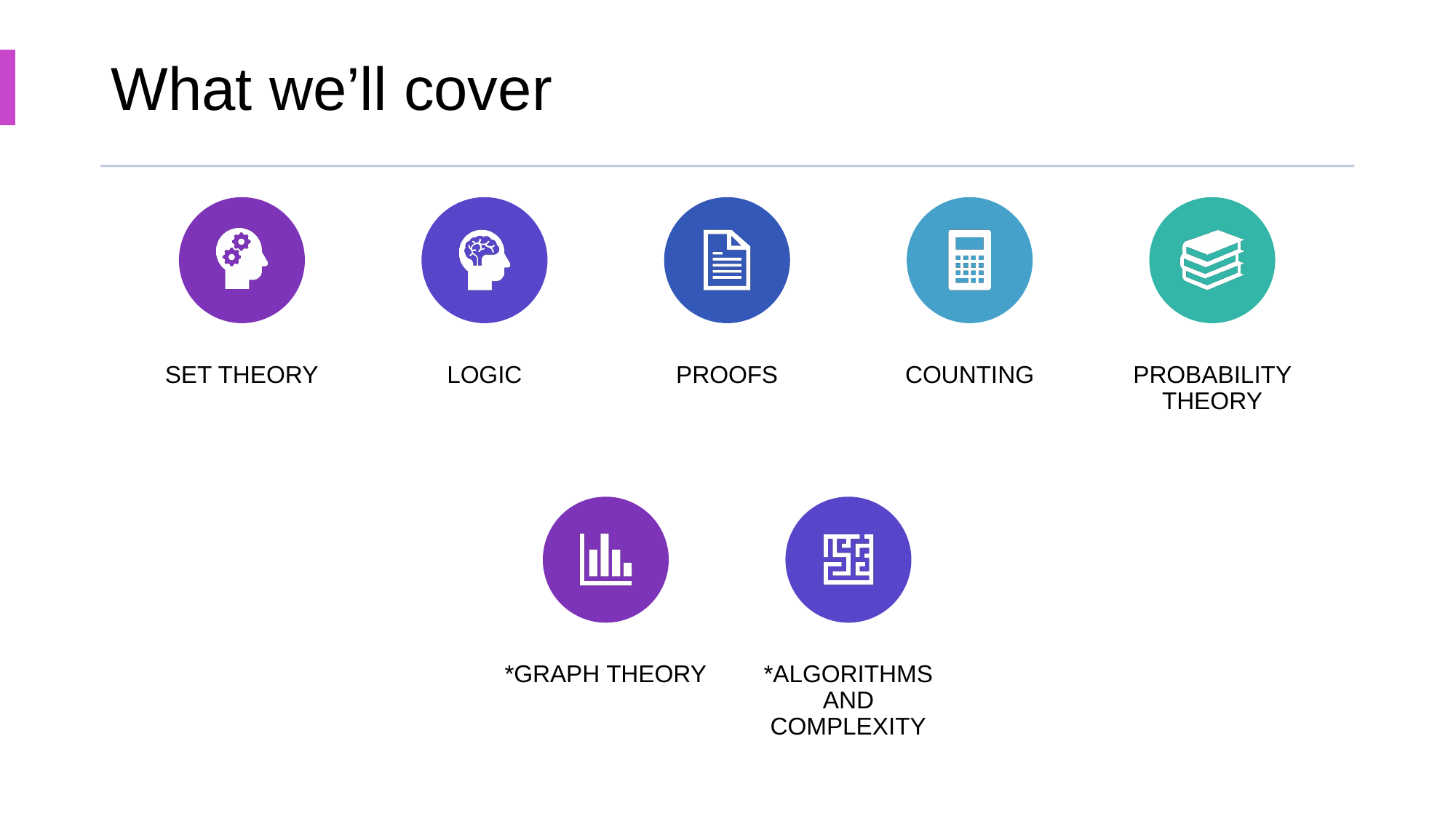

# What we’ll cover

Set Theory
Logic
Proofs
Counting
Probability Theory
*Graph Theory
*Algorithms and complexity